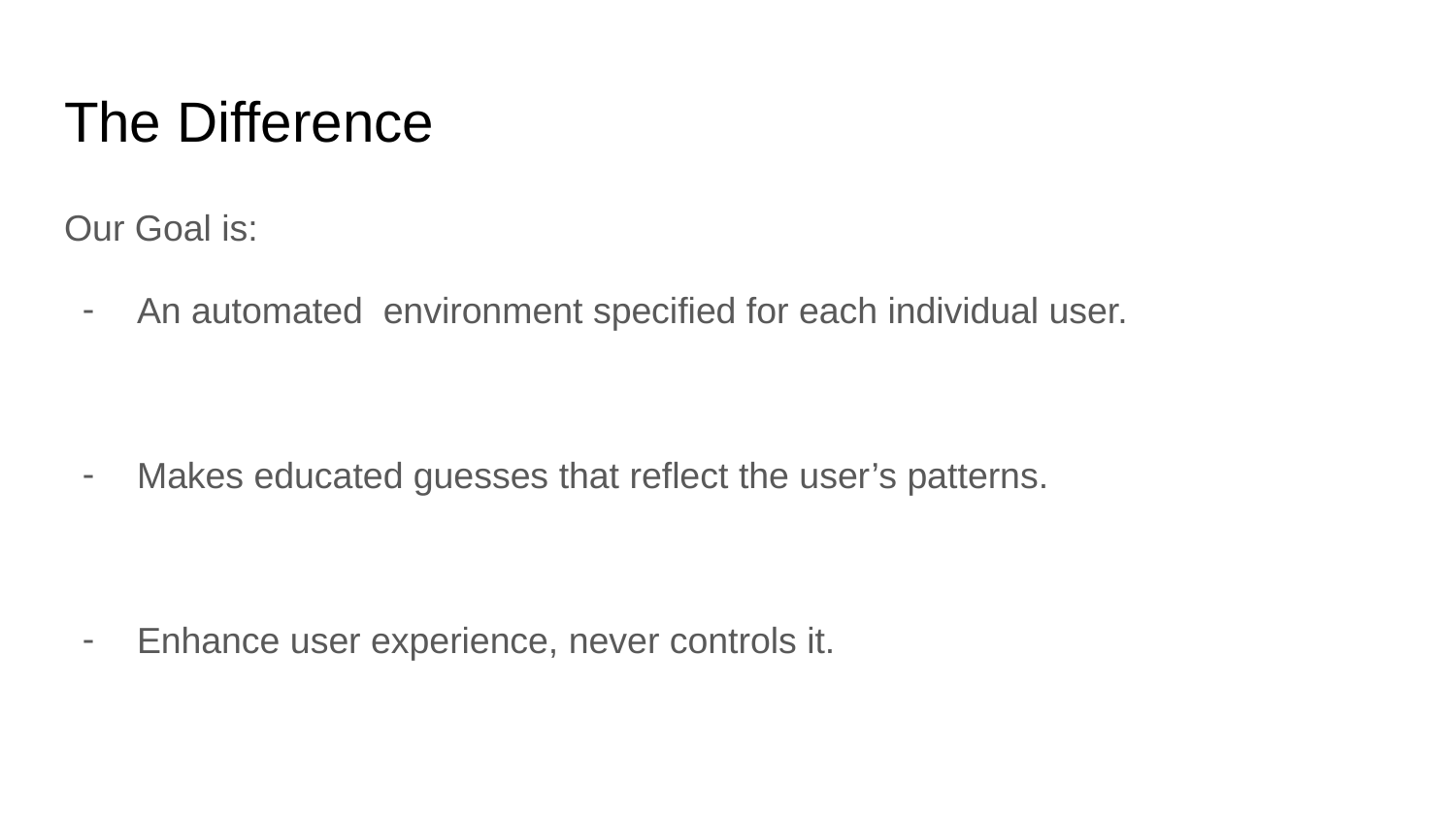

# The Difference
Our Goal is:
An automated  environment specified for each individual user.

Makes educated guesses that reflect the user’s patterns.

Enhance user experience, never controls it.